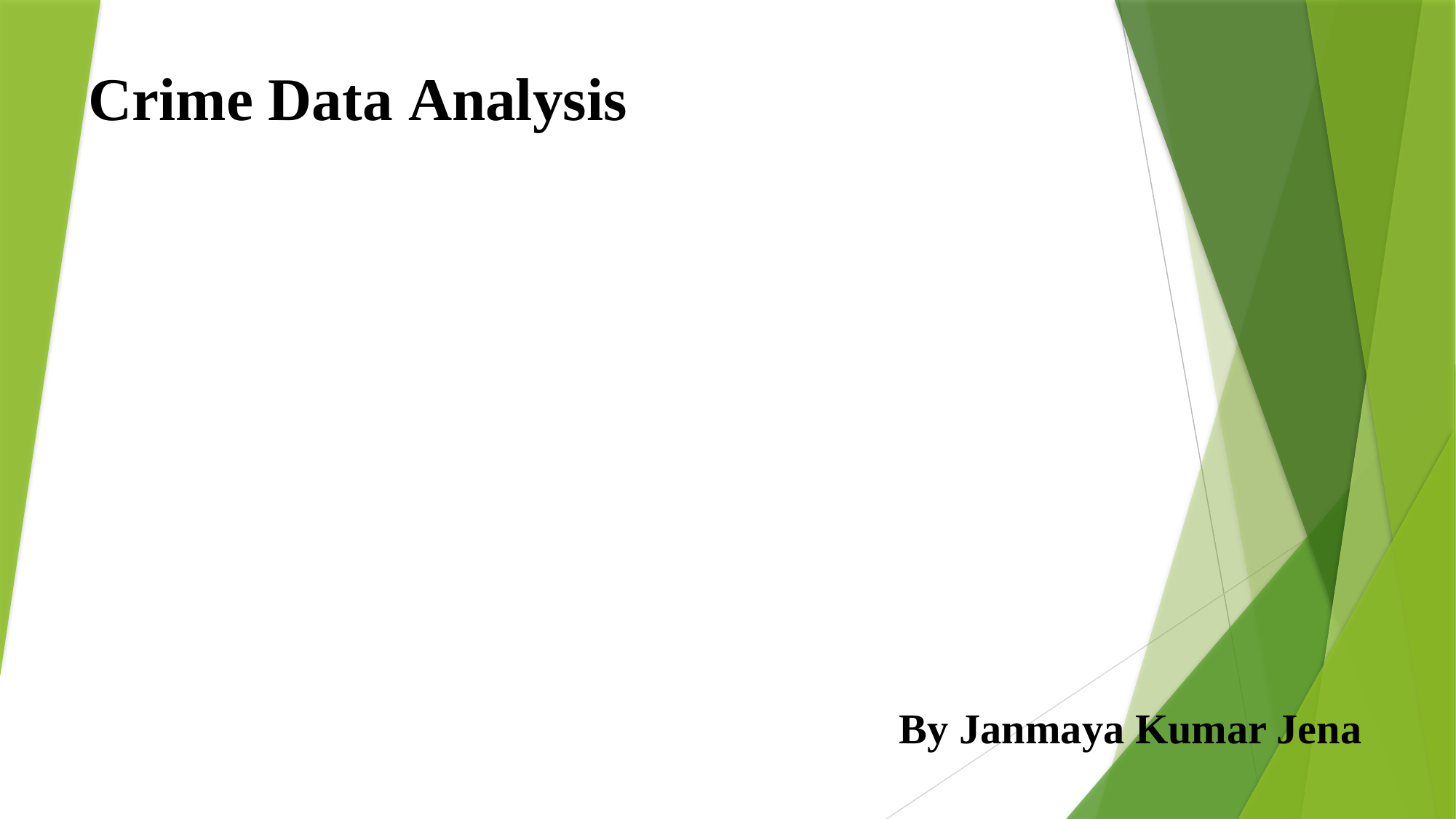

Crime Data Analysis
By Janmaya Kumar Jena